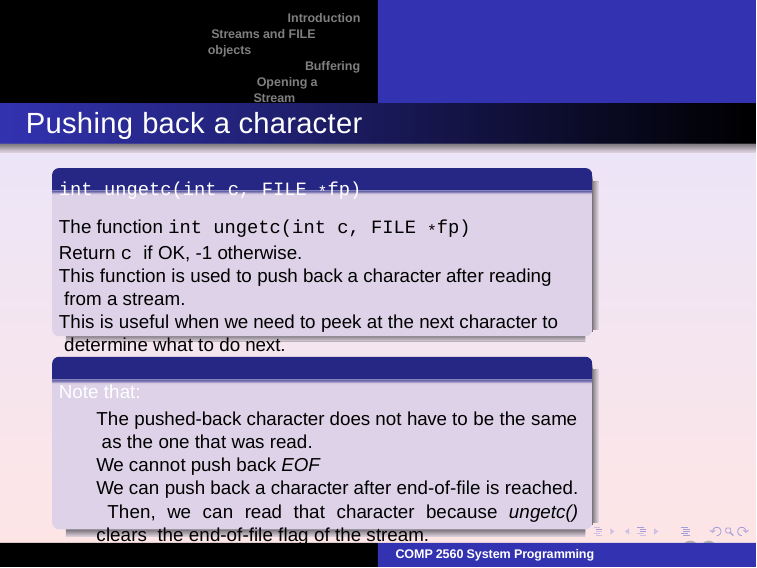

Introduction  Streams and FILE objects
Buffering  Opening a Stream
Reading and writing a stream

Pushing back a character

int ungetc(int c, FILE *fp)
The function int ungetc(int c, FILE *fp)
Return c if OK, -1 otherwise.
This function is used to push back a character after reading  from a stream.
This is useful when we need to peek at the next character to  determine what to do next.

Note that:
The pushed-back character does not have to be the same  as the one that was read.
We cannot push back EOF
We can push back a character after end-of-file is reached.  Then, we can read that character because ungetc() clears  the end-of-file flag of the stream.

30

COMP 2560 System Programming